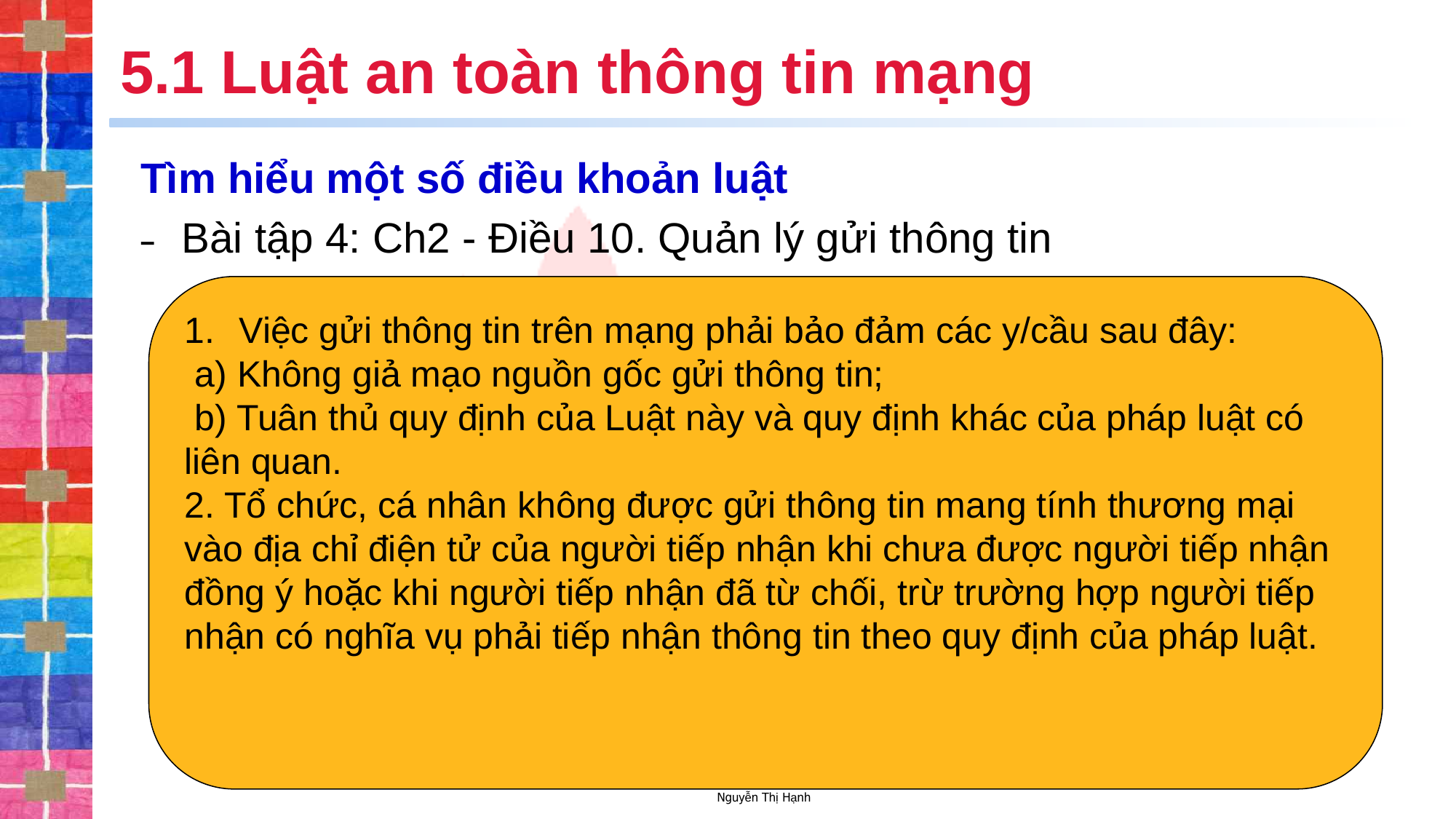

# 5.1 Luật an toàn thông tin mạng
Tìm hiểu một số điều khoản luật
Bài tập 4: Ch2 - Điều 10. Quản lý gửi thông tin
Việc gửi thông tin trên mạng phải bảo đảm các y/cầu sau đây:
 a) Không giả mạo nguồn gốc gửi thông tin;
 b) Tuân thủ quy định của Luật này và quy định khác của pháp luật có liên quan.
2. Tổ chức, cá nhân không được gửi thông tin mang tính thương mại vào địa chỉ điện tử của người tiếp nhận khi chưa được người tiếp nhận đồng ý hoặc khi người tiếp nhận đã từ chối, trừ trường hợp người tiếp nhận có nghĩa vụ phải tiếp nhận thông tin theo quy định của pháp luật.

Nguyễn Thị Hạnh